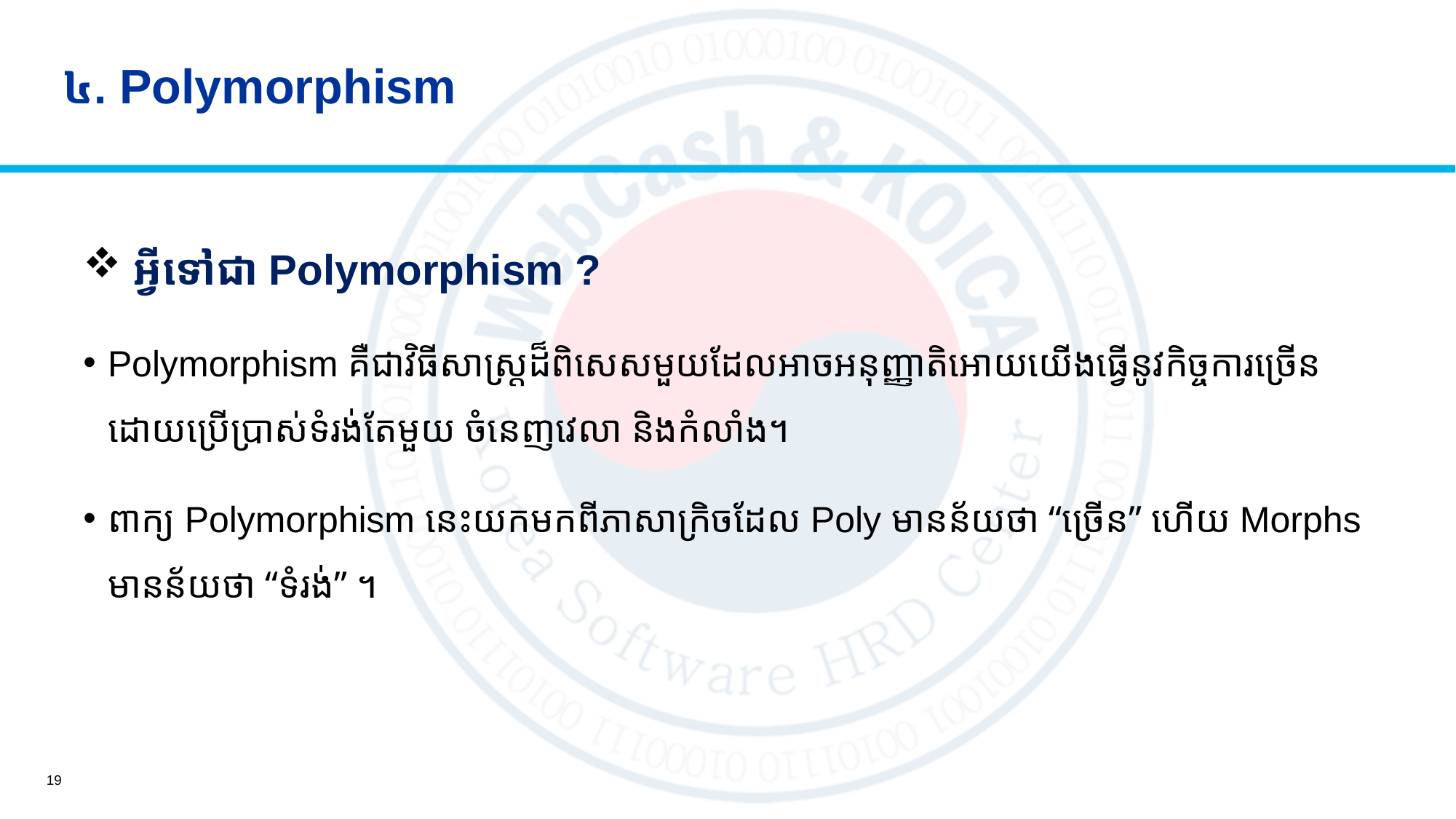

# ៤. Polymorphism
 អ្វីទៅជា Polymorphism​ ?
Polymorphism គឺជាវិធីសាស្រ្តដ៏ពិសេសមួយដែលអាចអនុញ្ញាតិអោយយើងធ្វើនូវកិច្ចការច្រើនដោយប្រើប្រាស់ទំរង់តែមួយ​ ចំនេញវេលា និងកំលាំង។​
ពាក្យ Polymorphism នេះយកមកពីភាសាក្រិចដែល Poly​ មានន័យថា​​ “ច្រើន” ហើយ Morphs មានន័យថា “ទំរង់” ។
19